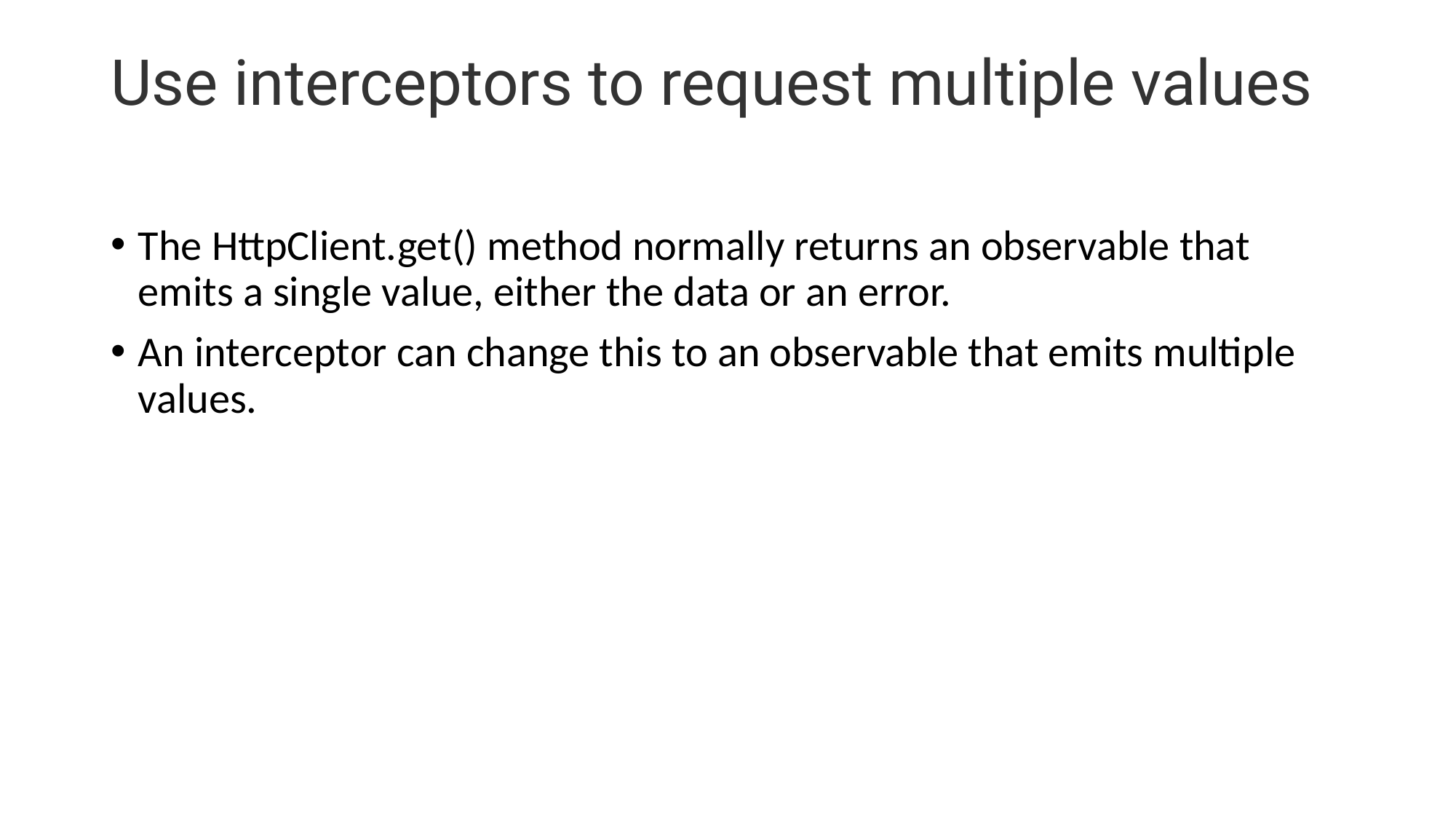

# Use interceptors to request multiple values
The HttpClient.get() method normally returns an observable that emits a single value, either the data or an error.
An interceptor can change this to an observable that emits multiple values.